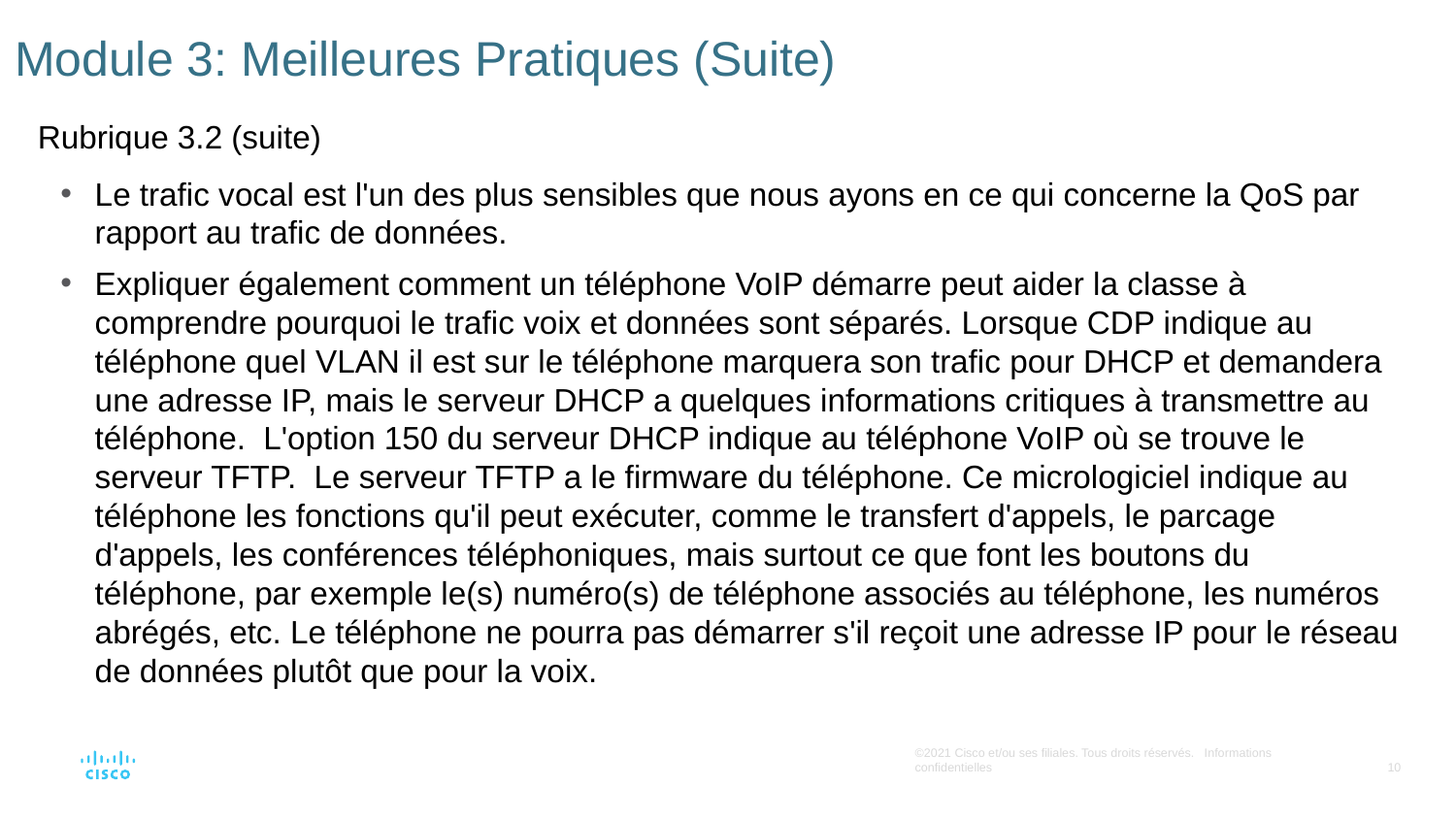

# Module 3: Meilleures Pratiques (Suite)
Rubrique 3.2 (suite)
Le trafic vocal est l'un des plus sensibles que nous ayons en ce qui concerne la QoS par rapport au trafic de données.
Expliquer également comment un téléphone VoIP démarre peut aider la classe à comprendre pourquoi le trafic voix et données sont séparés. Lorsque CDP indique au téléphone quel VLAN il est sur le téléphone marquera son trafic pour DHCP et demandera une adresse IP, mais le serveur DHCP a quelques informations critiques à transmettre au téléphone.  L'option 150 du serveur DHCP indique au téléphone VoIP où se trouve le serveur TFTP.  Le serveur TFTP a le firmware du téléphone. Ce micrologiciel indique au téléphone les fonctions qu'il peut exécuter, comme le transfert d'appels, le parcage d'appels, les conférences téléphoniques, mais surtout ce que font les boutons du téléphone, par exemple le(s) numéro(s) de téléphone associés au téléphone, les numéros abrégés, etc. Le téléphone ne pourra pas démarrer s'il reçoit une adresse IP pour le réseau de données plutôt que pour la voix.